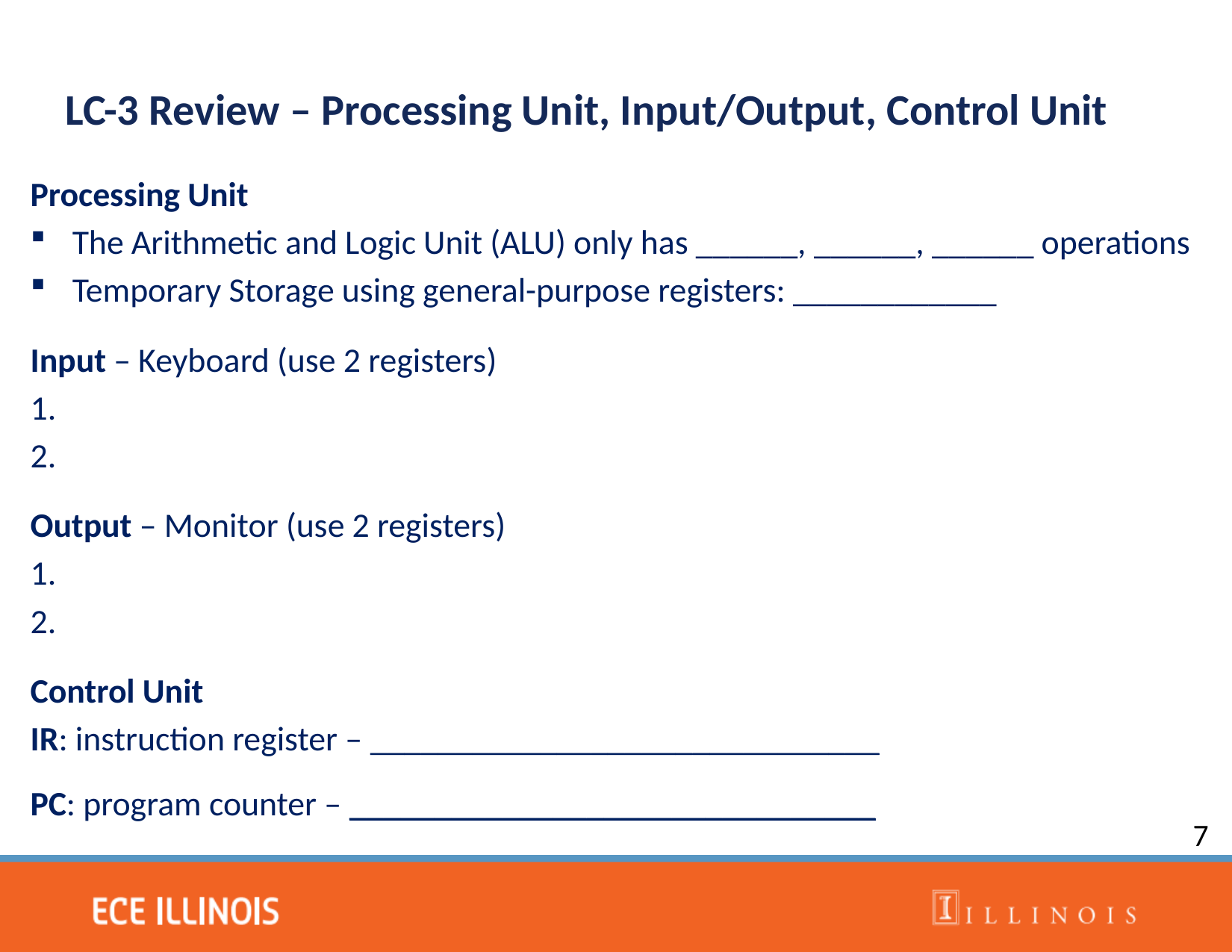

LC-3 Review – Processing Unit, Input/Output, Control Unit
Processing Unit
The Arithmetic and Logic Unit (ALU) only has ______, ______, ______ operations
Temporary Storage using general-purpose registers: ____________

Input – Keyboard (use 2 registers)
1.
2.

Output – Monitor (use 2 registers)
1.
2.

Control Unit
IR: instruction register – ______________________________

PC: program counter – _______________________________

7